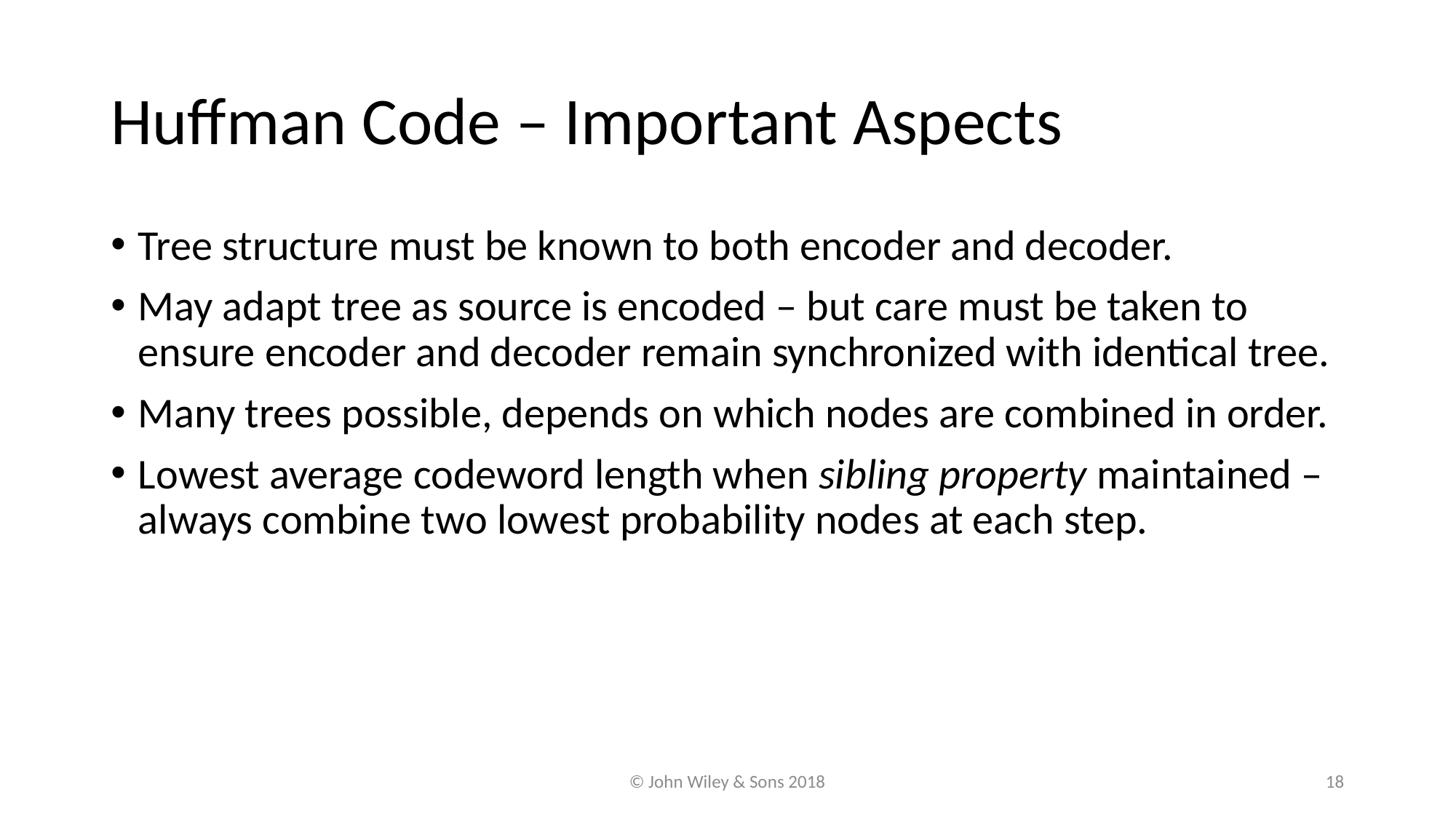

# Huffman Code – Important Aspects
Tree structure must be known to both encoder and decoder.
May adapt tree as source is encoded – but care must be taken to ensure encoder and decoder remain synchronized with identical tree.
Many trees possible, depends on which nodes are combined in order.
Lowest average codeword length when sibling property maintained – always combine two lowest probability nodes at each step.
© John Wiley & Sons 2018
18